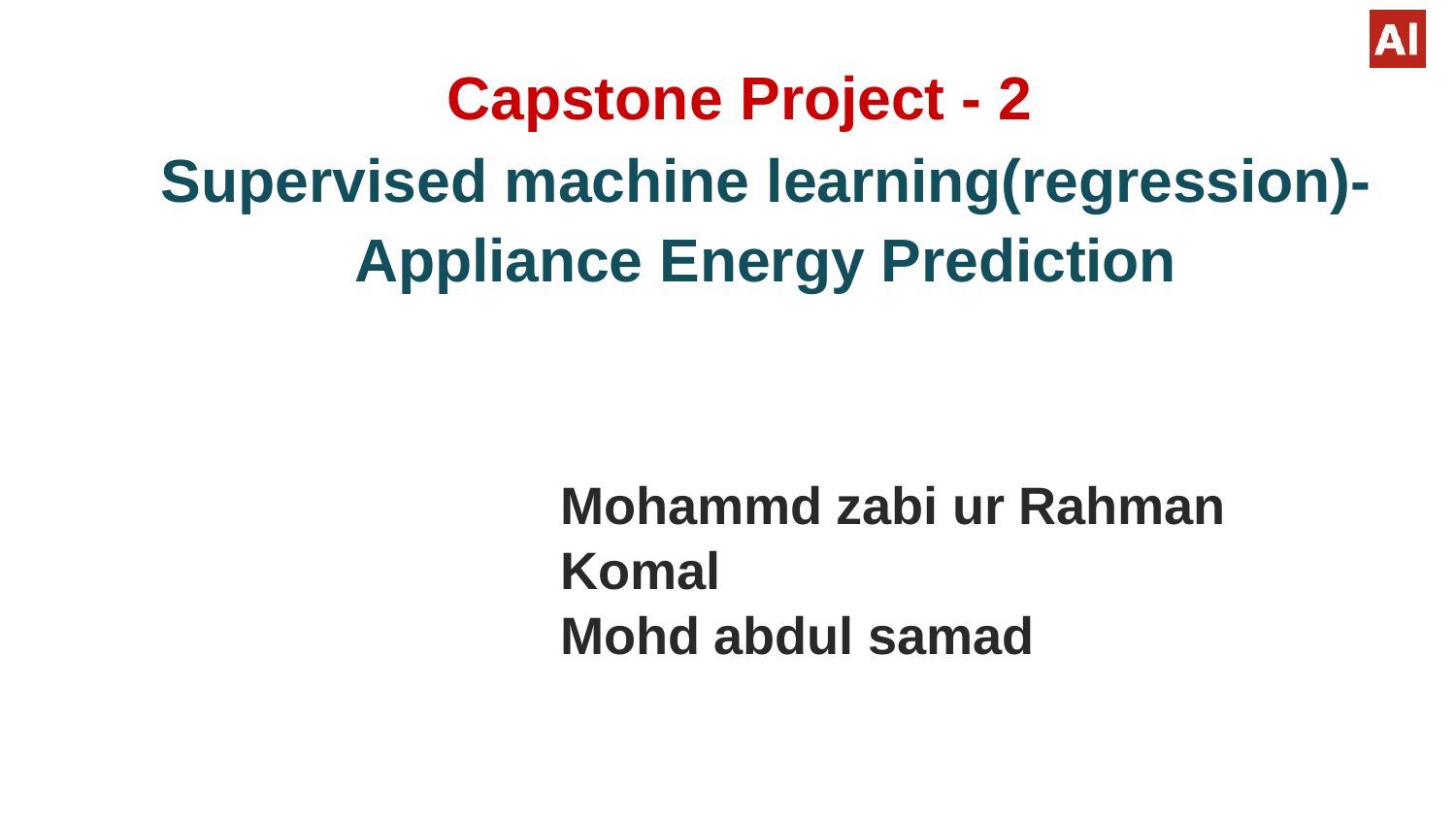

# Capstone Project - 2
Supervised machine learning(regression)-
Appliance Energy Prediction
Mohammd zabi ur Rahman
Komal
Mohd abdul samad